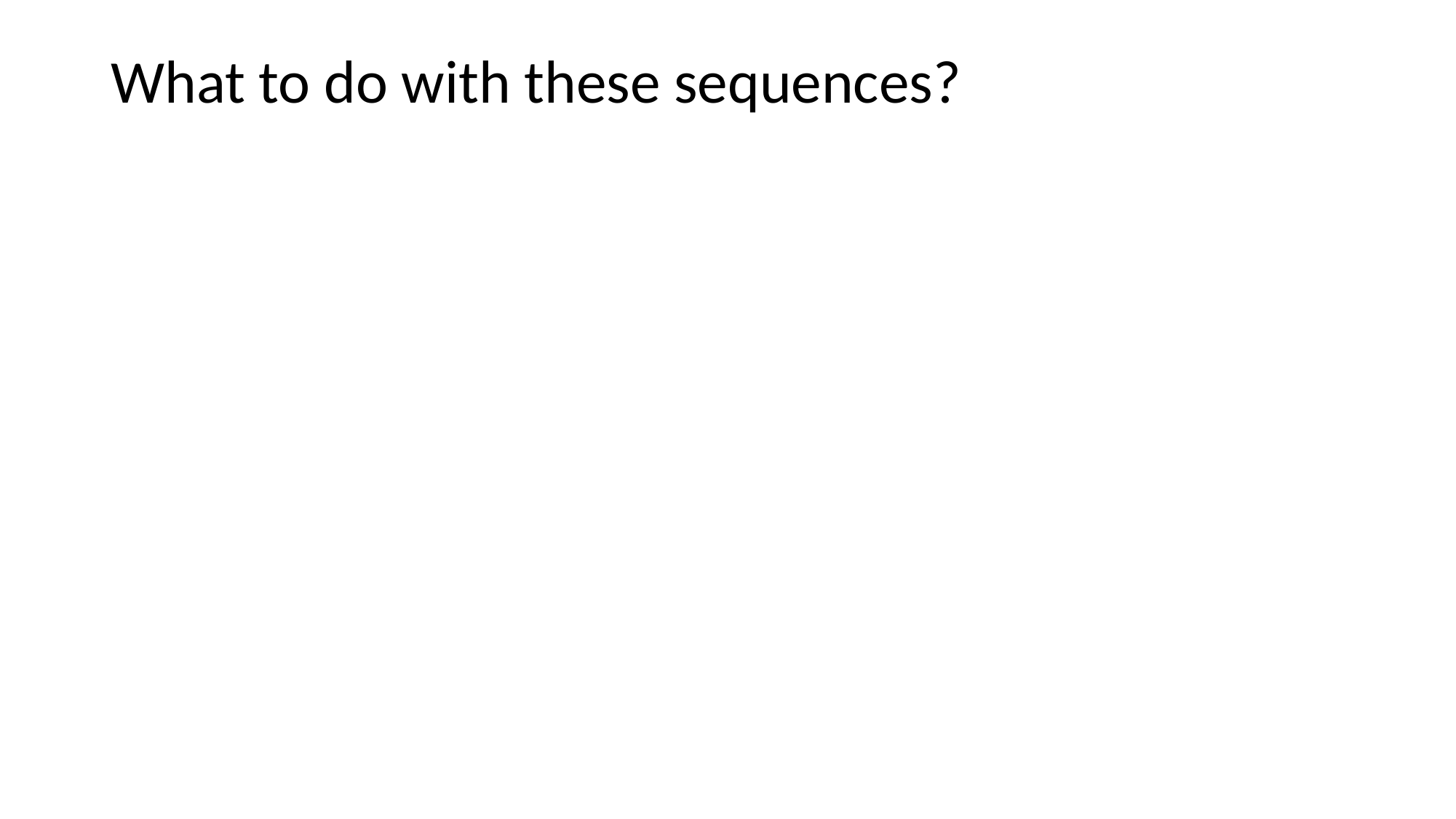

# What to do with these sequences?